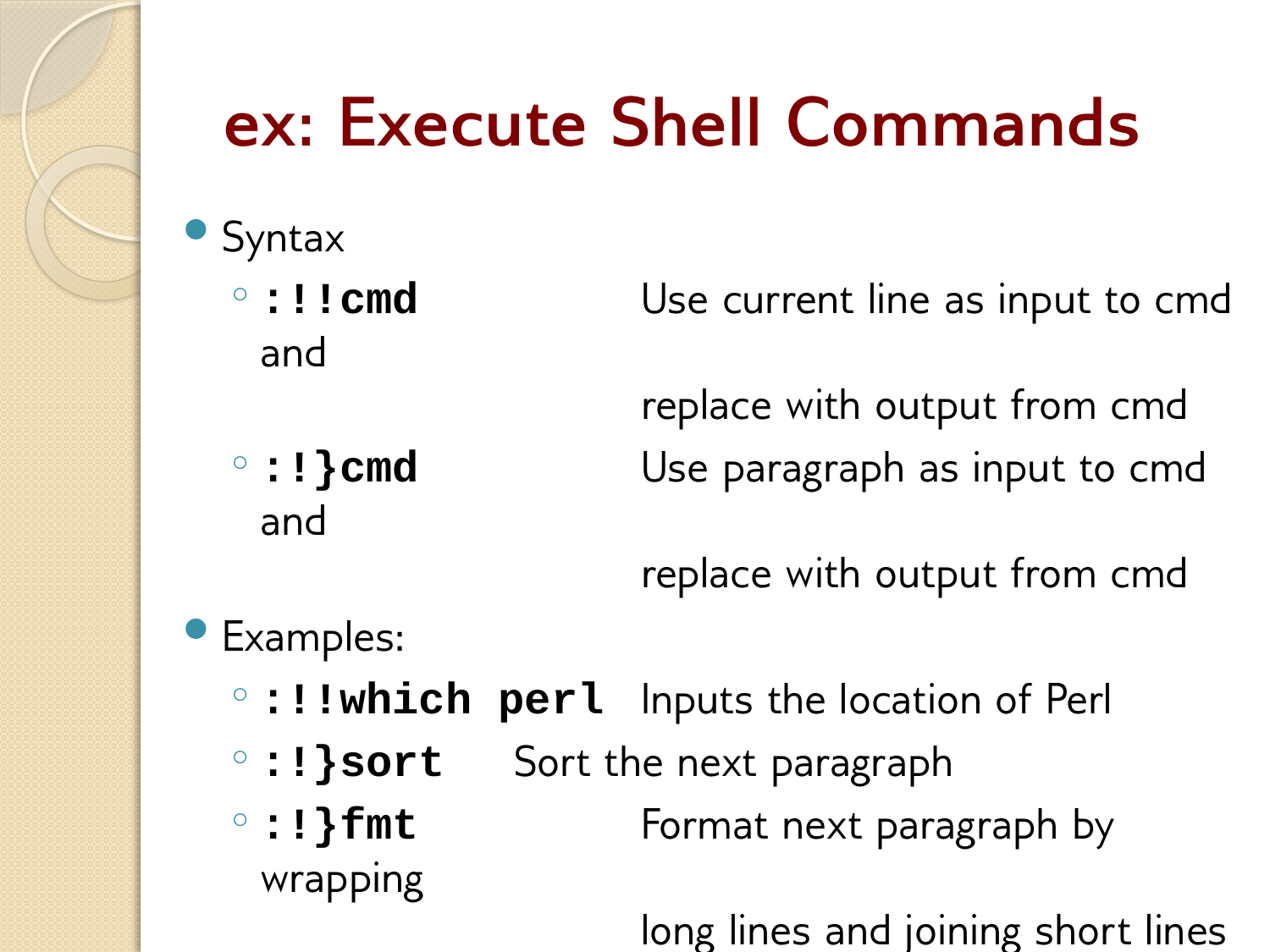

# ex: Execute Shell Commands
Syntax
:!!cmd		Use current line as input to cmd and
			replace with output from cmd
:!}cmd		Use paragraph as input to cmd and
			replace with output from cmd
Examples:
:!!which perl	Inputs the location of Perl
:!}sort	Sort the next paragraph
:!}fmt		Format next paragraph by wrapping
			long lines and joining short lines
:1,$!expand –t 3	Replace tabs with 3
					spaces